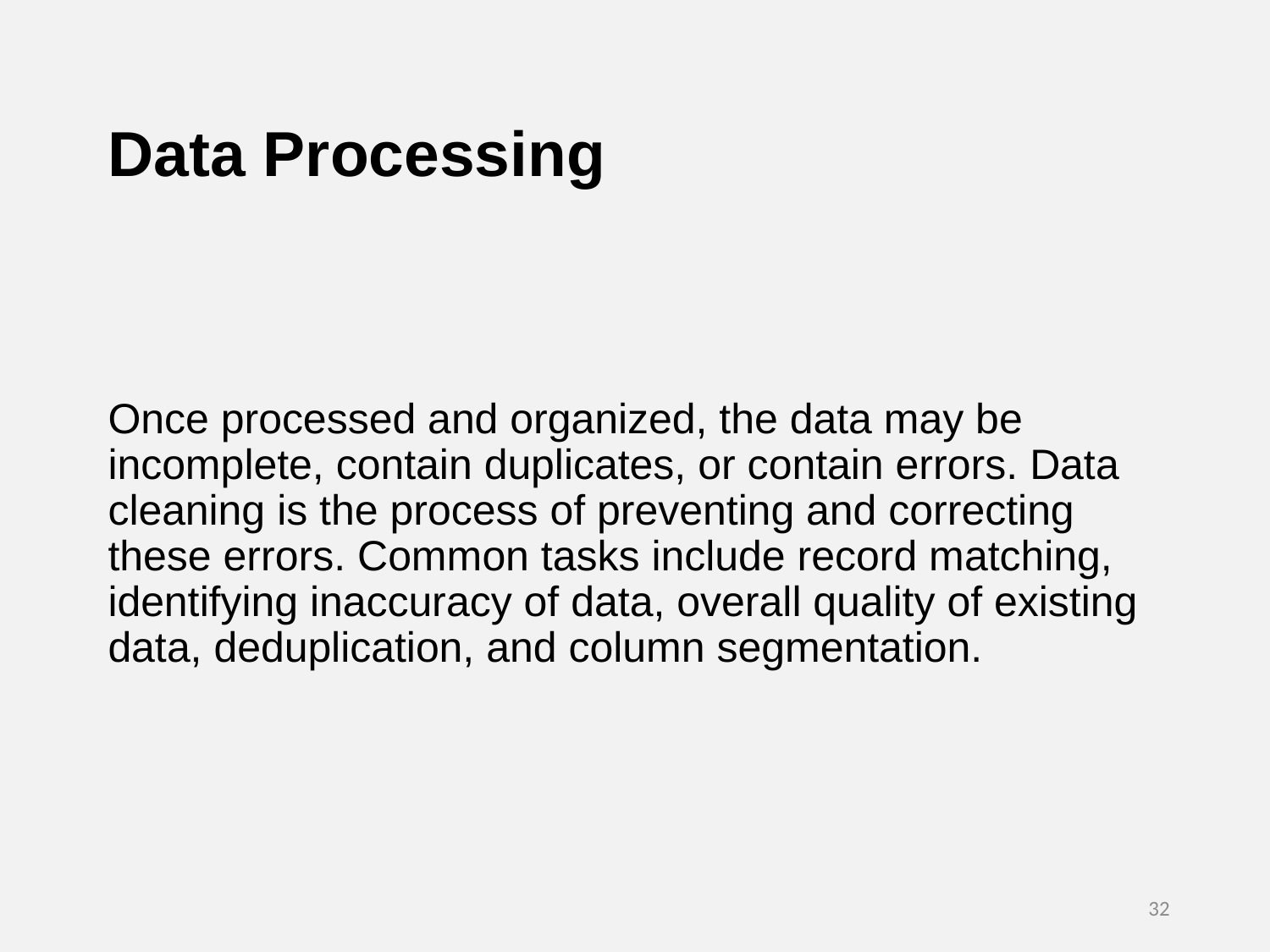

Data Processing
Once processed and organized, the data may be incomplete, contain duplicates, or contain errors. Data cleaning is the process of preventing and correcting these errors. Common tasks include record matching, identifying inaccuracy of data, overall quality of existing data, deduplication, and column segmentation.
32